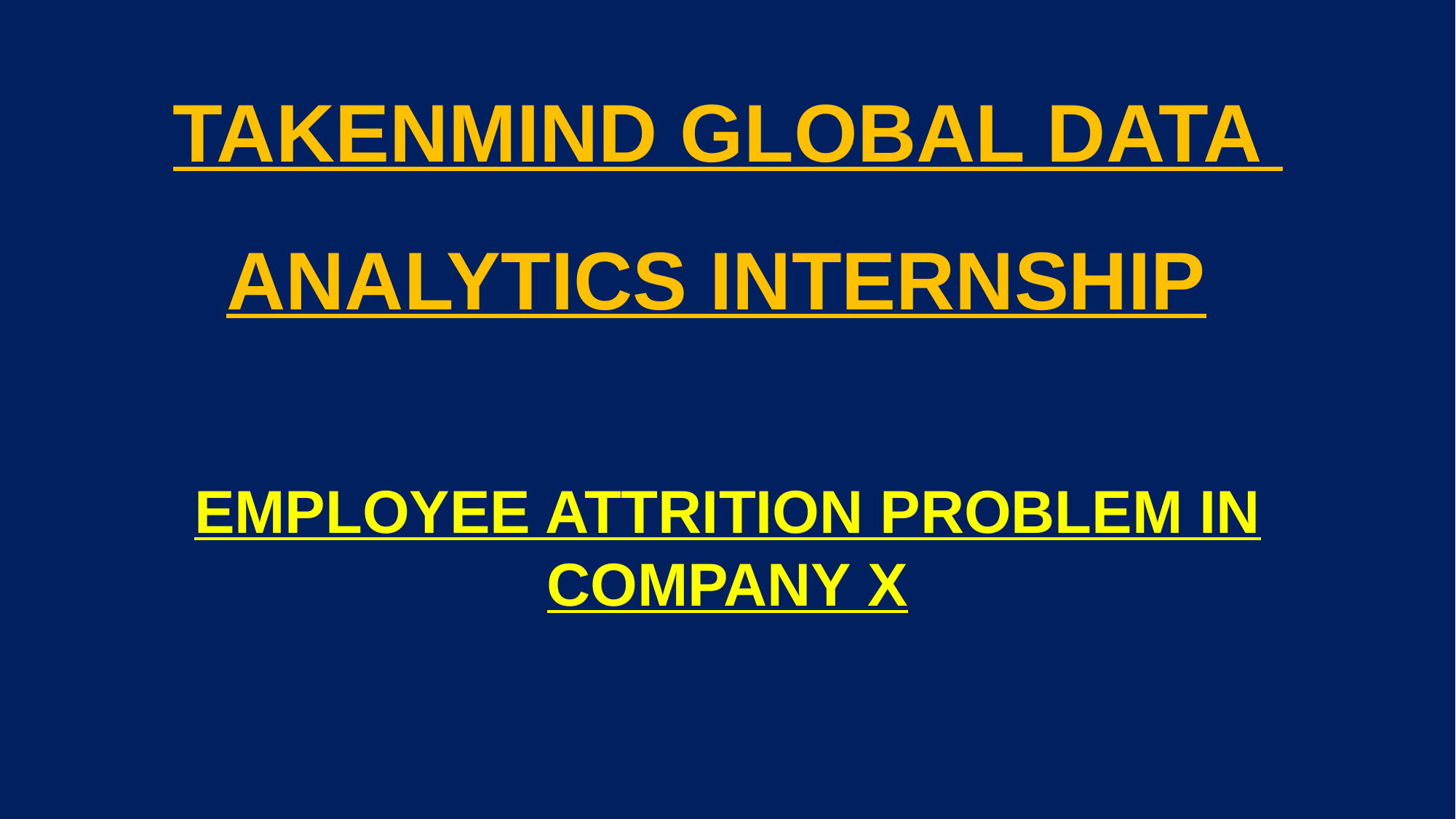

TAKENMIND GLOBAL DATA
ANALYTICS INTERNSHIP
EMPLOYEE ATTRITION PROBLEM IN COMPANY X